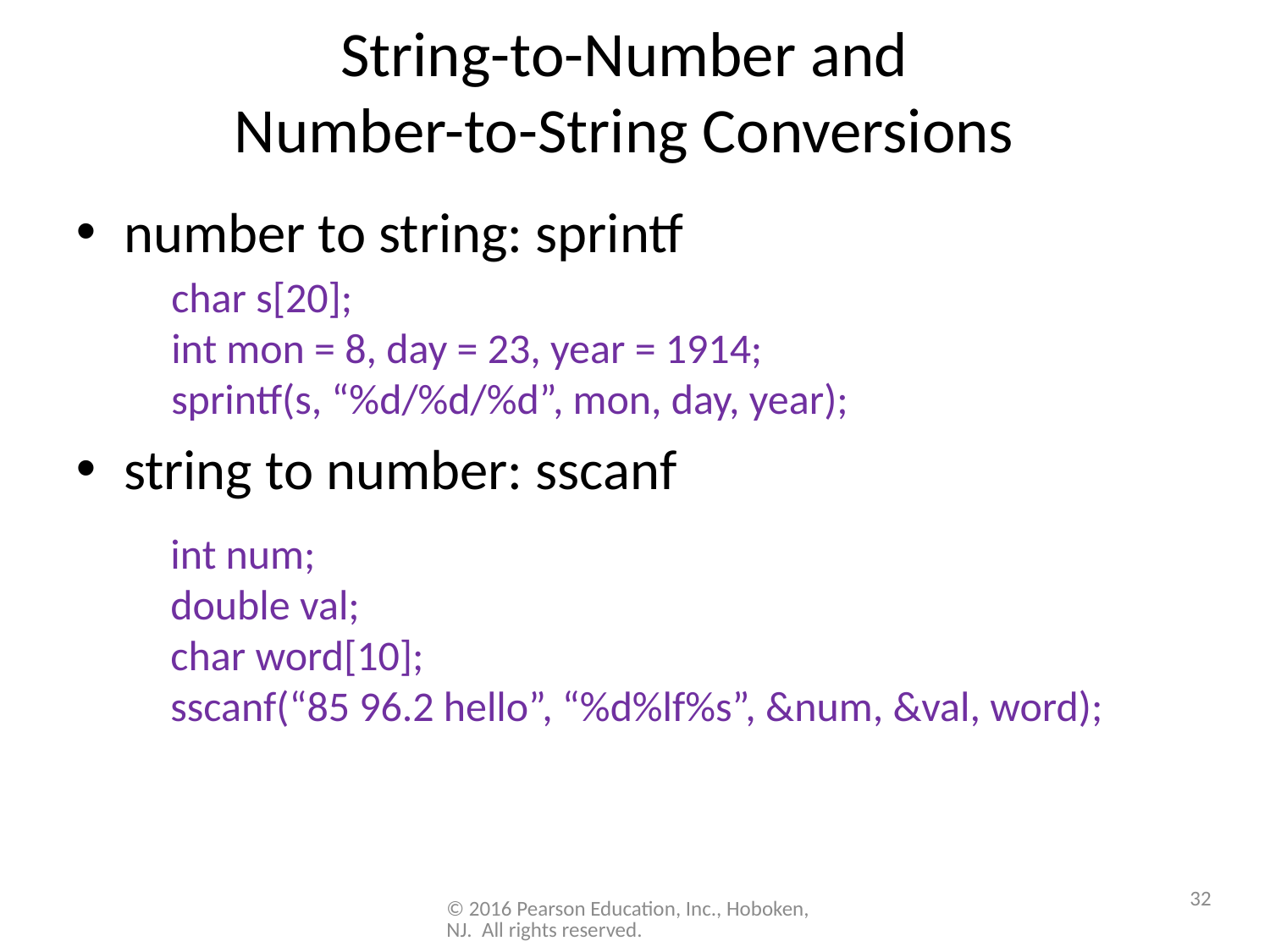

# String-to-Number and Number-to-String Conversions
number to string: sprintf

string to number: sscanf

char s[20];
int mon = 8, day = 23, year = 1914;
sprintf(s, “%d/%d/%d”, mon, day, year);
int num;
double val;
char word[10];
sscanf(“85 96.2 hello”, “%d%lf%s”, &num, &val, word);
32
© 2016 Pearson Education, Inc., Hoboken, NJ.  All rights reserved.